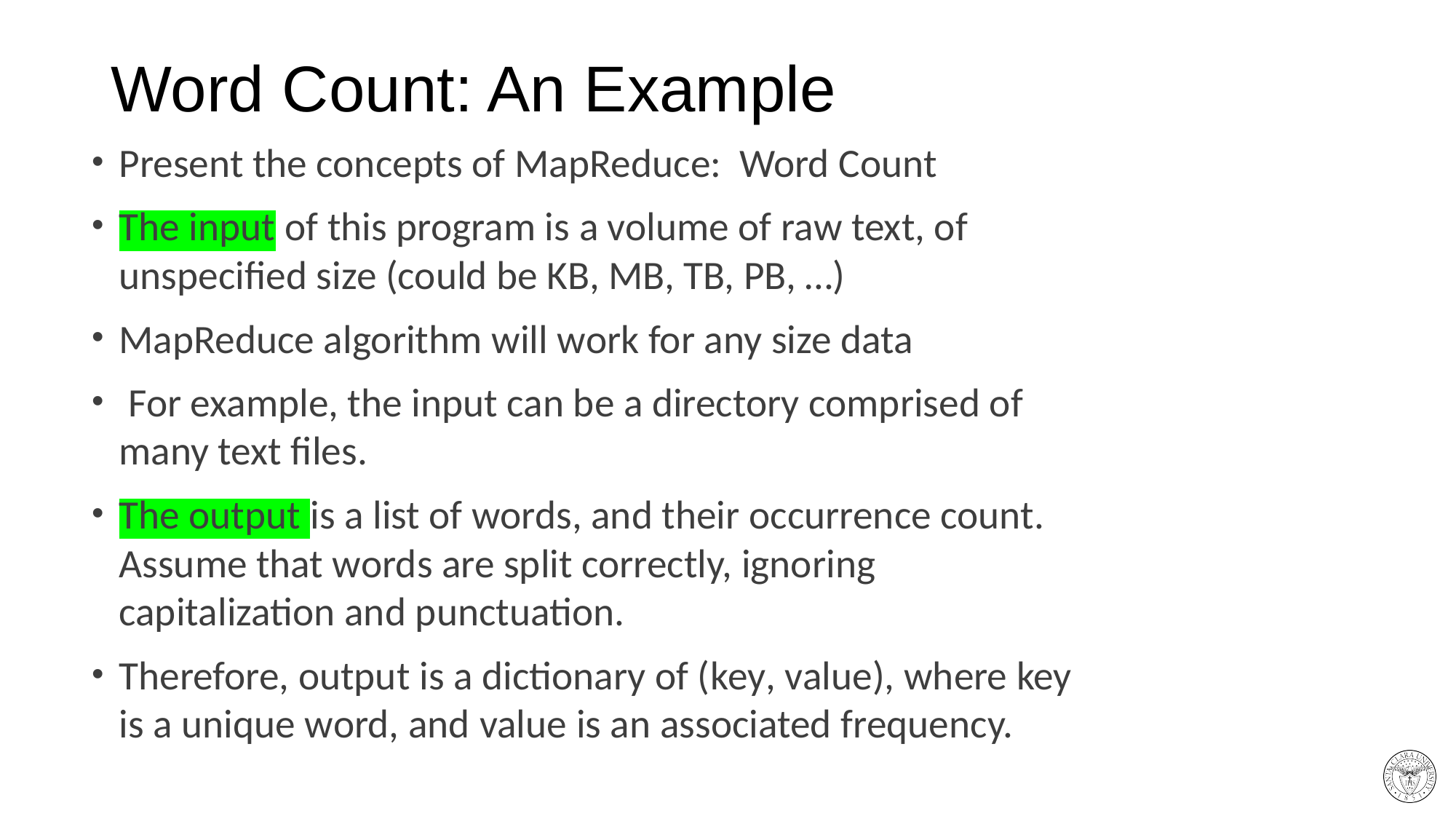

# Word Count: An Example
Present the concepts of MapReduce:  Word Count
The input of this program is a volume of raw text, of unspecified size (could be KB, MB, TB, PB, …)
MapReduce algorithm will work for any size data
 For example, the input can be a directory comprised of many text files.
The output is a list of words, and their occurrence count. Assume that words are split correctly, ignoring capitalization and punctuation.
Therefore, output is a dictionary of (key, value), where key is a unique word, and value is an associated frequency.